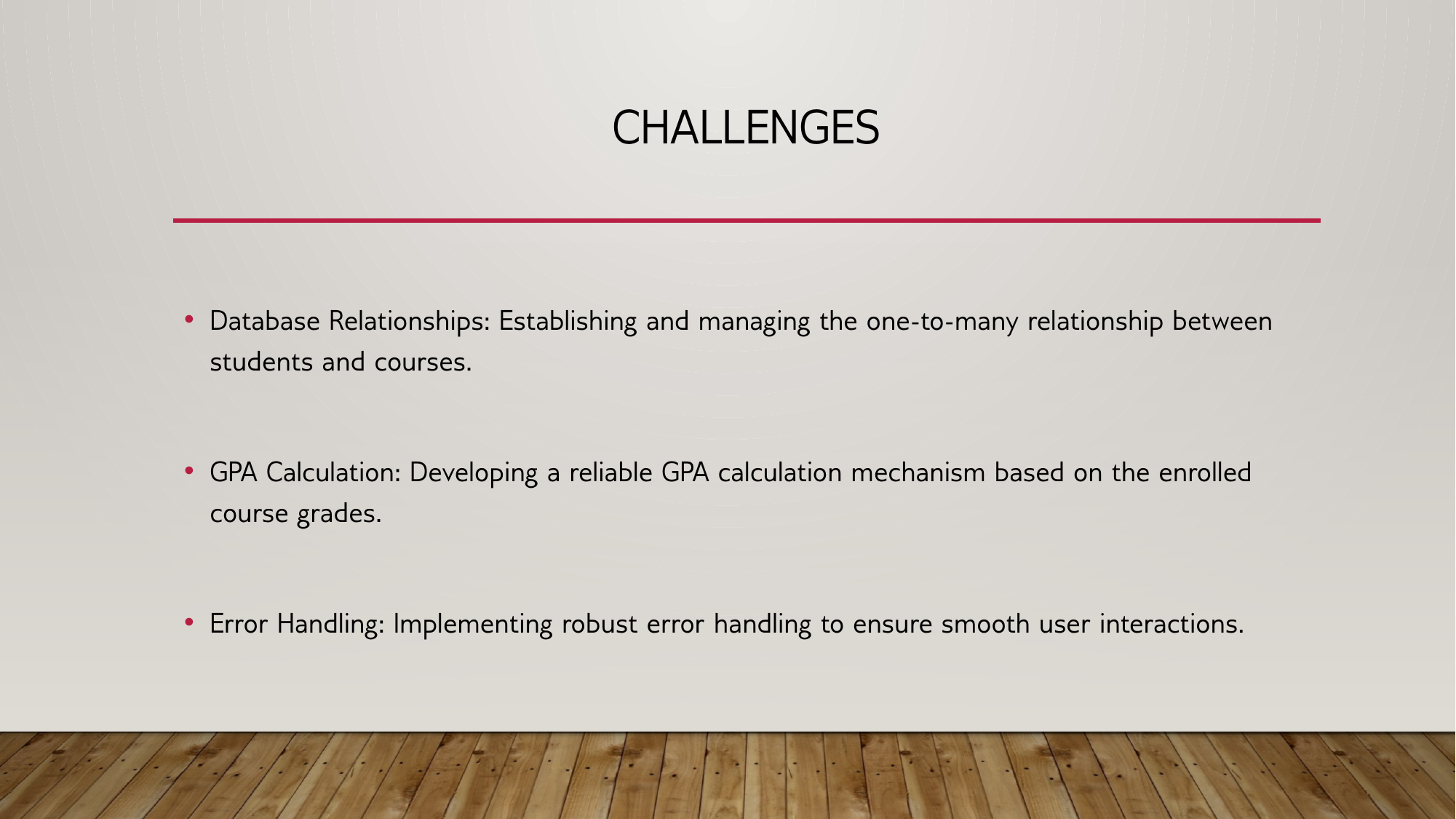

# Challenges

Database Relationships: Establishing and managing the one-to-many relationship between students and courses.

GPA Calculation: Developing a reliable GPA calculation mechanism based on the enrolled course grades.

Error Handling: Implementing robust error handling to ensure smooth user interactions.